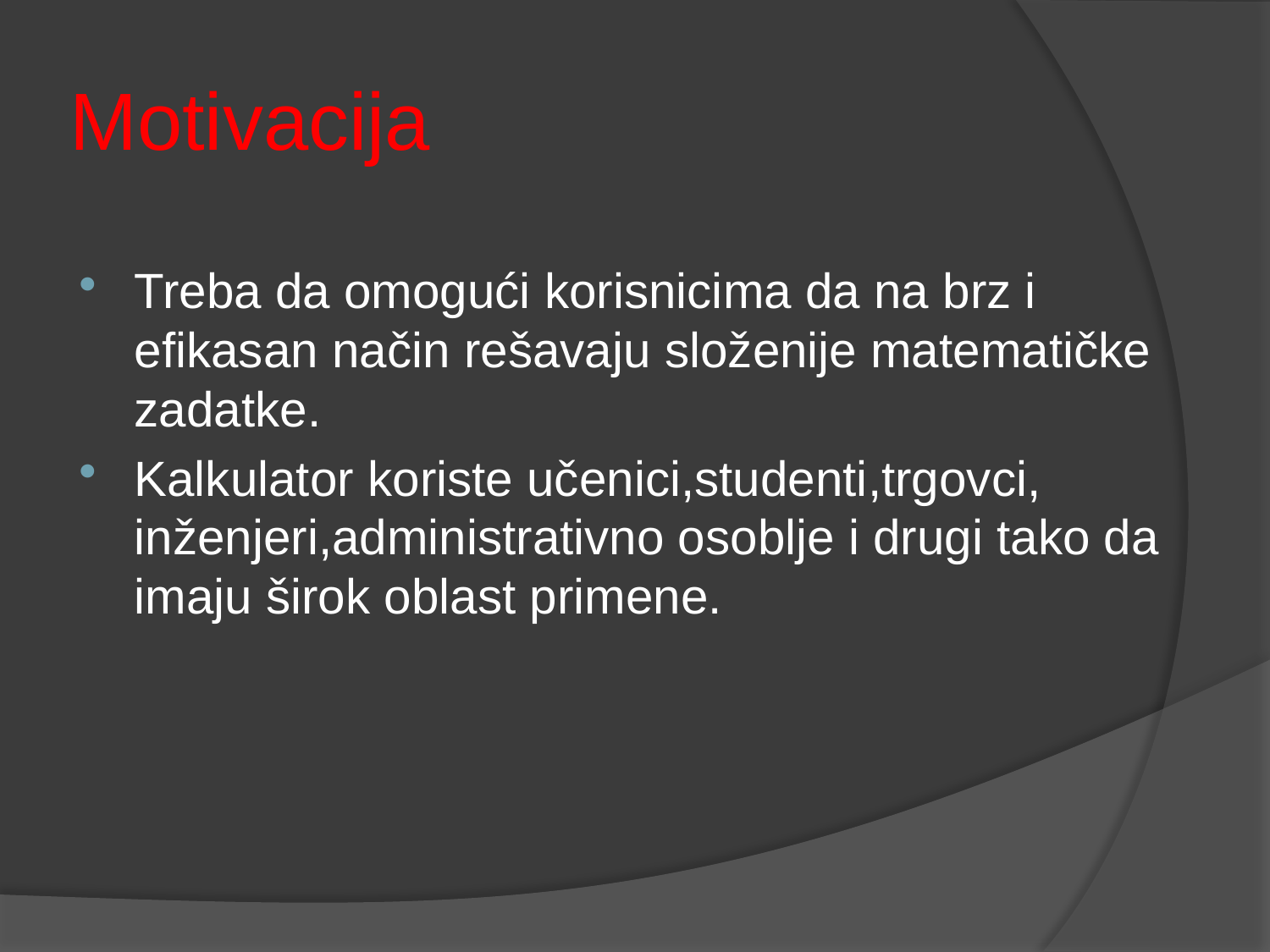

# Motivacija

Treba da omogući korisnicima da na brz i efikasan način rešavaju složenije matematičke zadatke.
Kalkulator koriste učenici,studenti,trgovci, inženjeri,administrativno osoblje i drugi tako da imaju širok oblast primene.